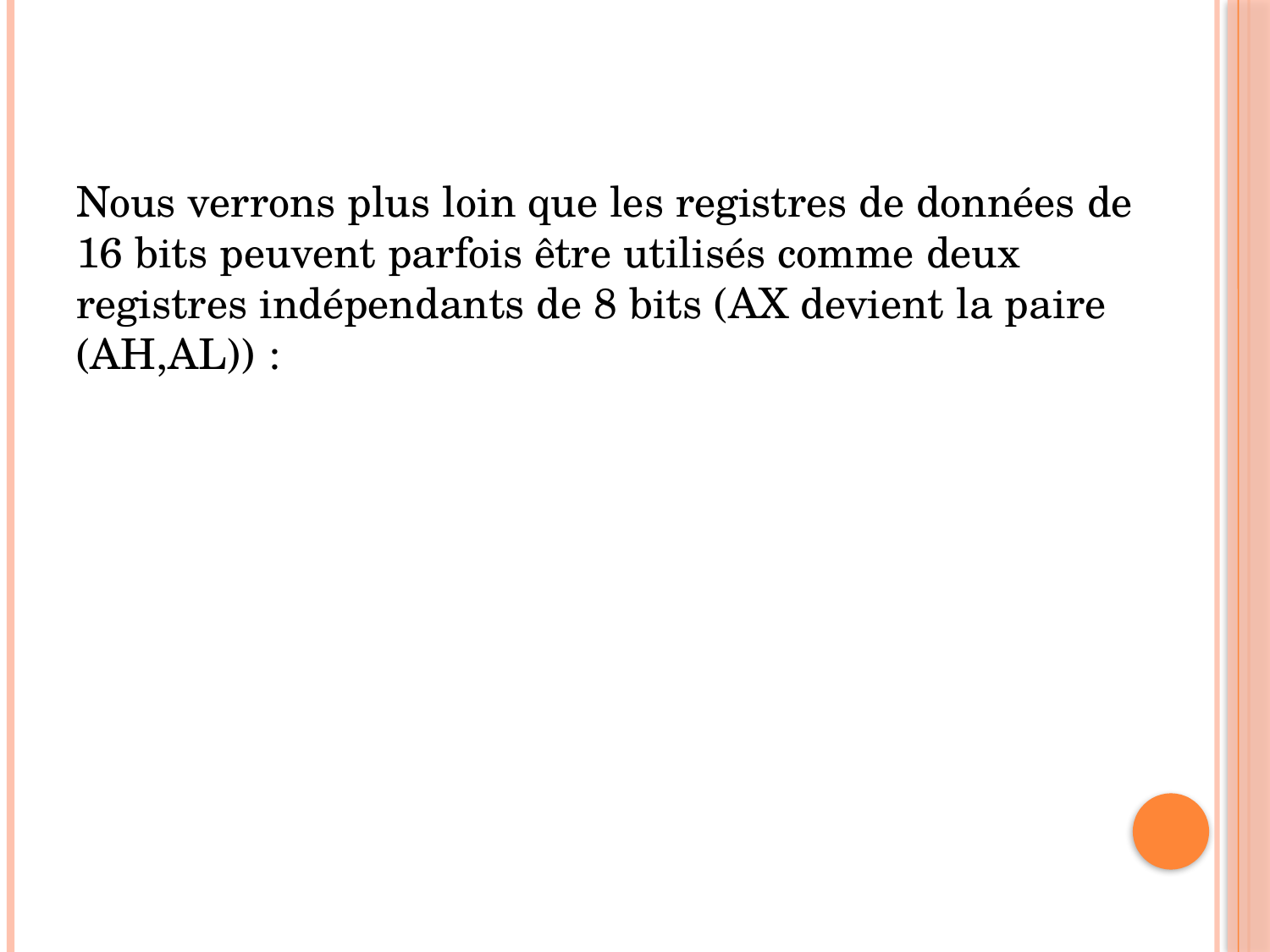

#
Nous verrons plus loin que les registres de données de 16 bits peuvent parfois être utilisés comme deux registres indépendants de 8 bits (AX devient la paire (AH,AL)) :